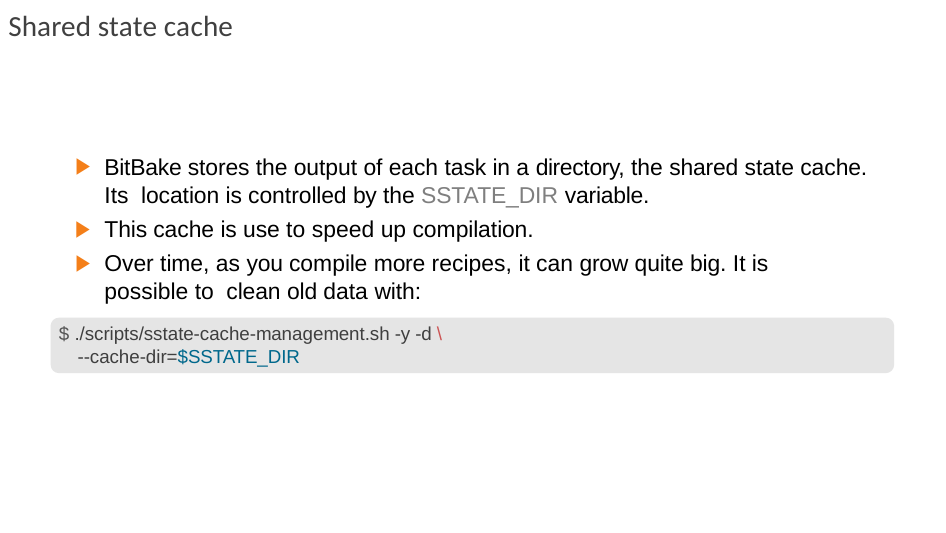

# Shared state cache
BitBake stores the output of each task in a directory, the shared state cache. Its  location is controlled by the SSTATE_DIR variable.
This cache is use to speed up compilation.
Over time, as you compile more recipes, it can grow quite big. It is possible to  clean old data with:
$ ./scripts/sstate-cache-management.sh -y -d \
--cache-dir=$SSTATE_DIR

60/300
Remake by Mao Huynh